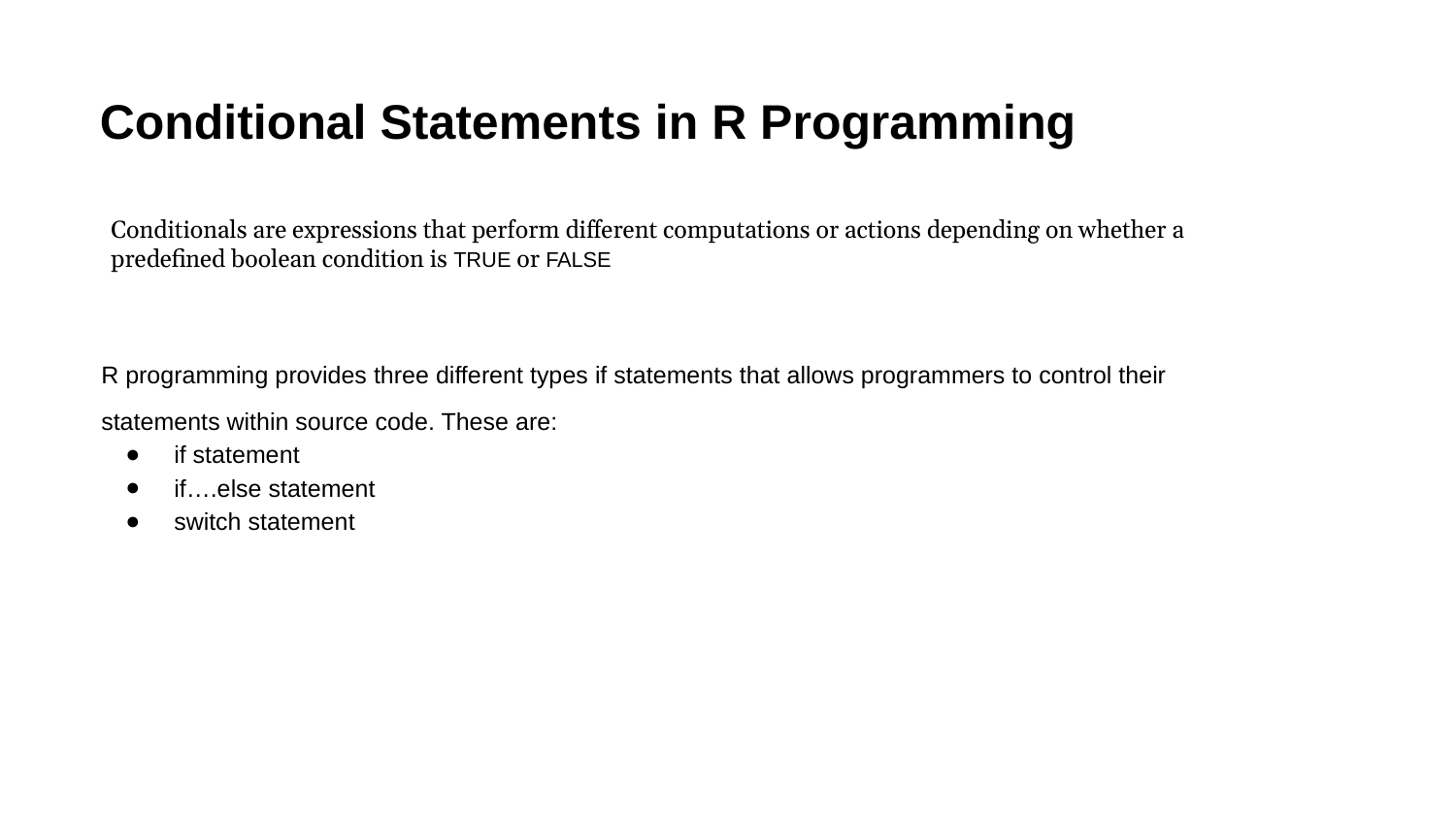

Conditional Statements in R Programming
Conditionals are expressions that perform different computations or actions depending on whether a predefined boolean condition is TRUE or FALSE
R programming provides three different types if statements that allows programmers to control their statements within source code. These are:
if statement
if….else statement
switch statement